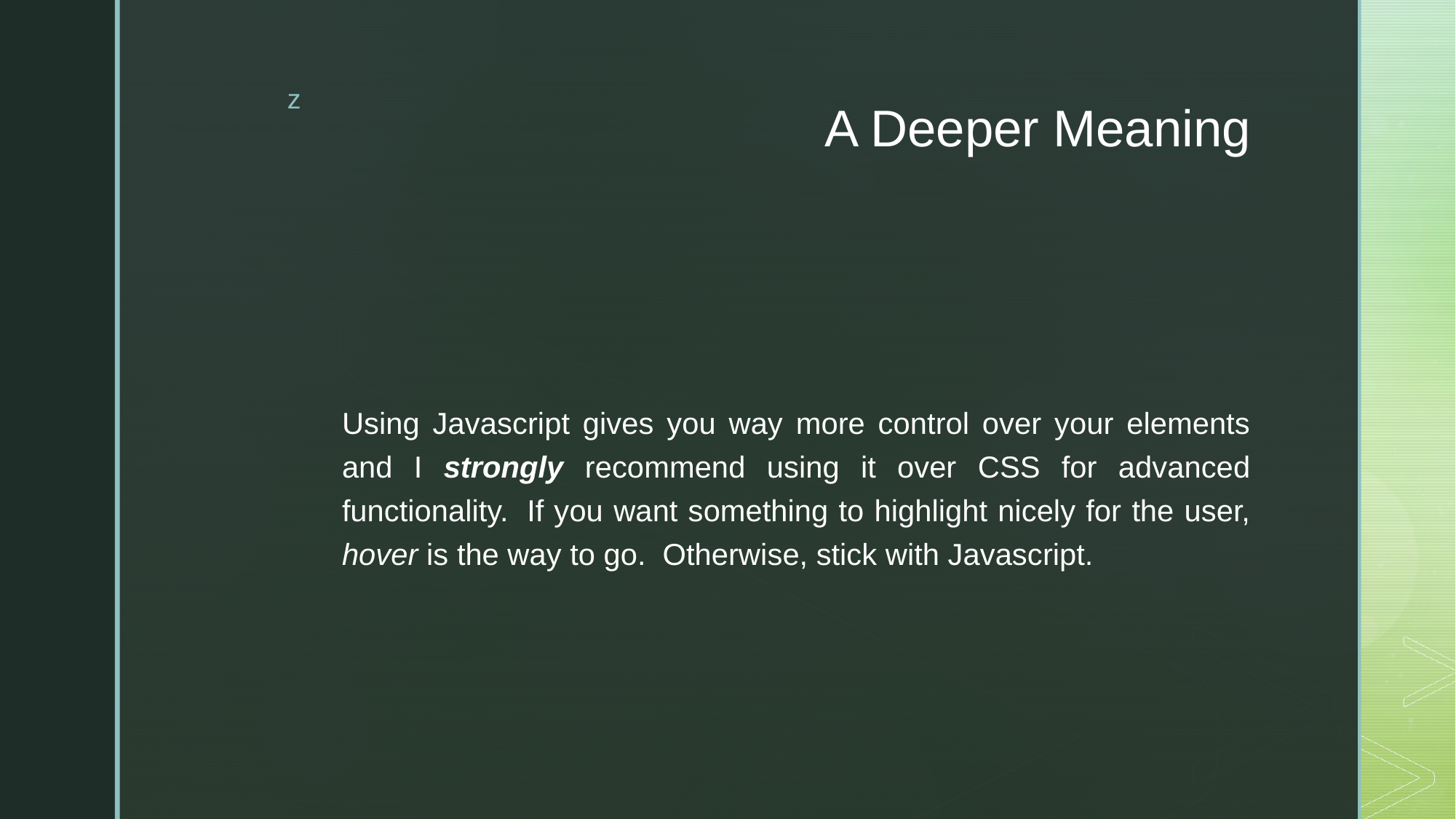

# A Deeper Meaning
Using Javascript gives you way more control over your elements and I strongly recommend using it over CSS for advanced functionality.  If you want something to highlight nicely for the user, hover is the way to go.  Otherwise, stick with Javascript.